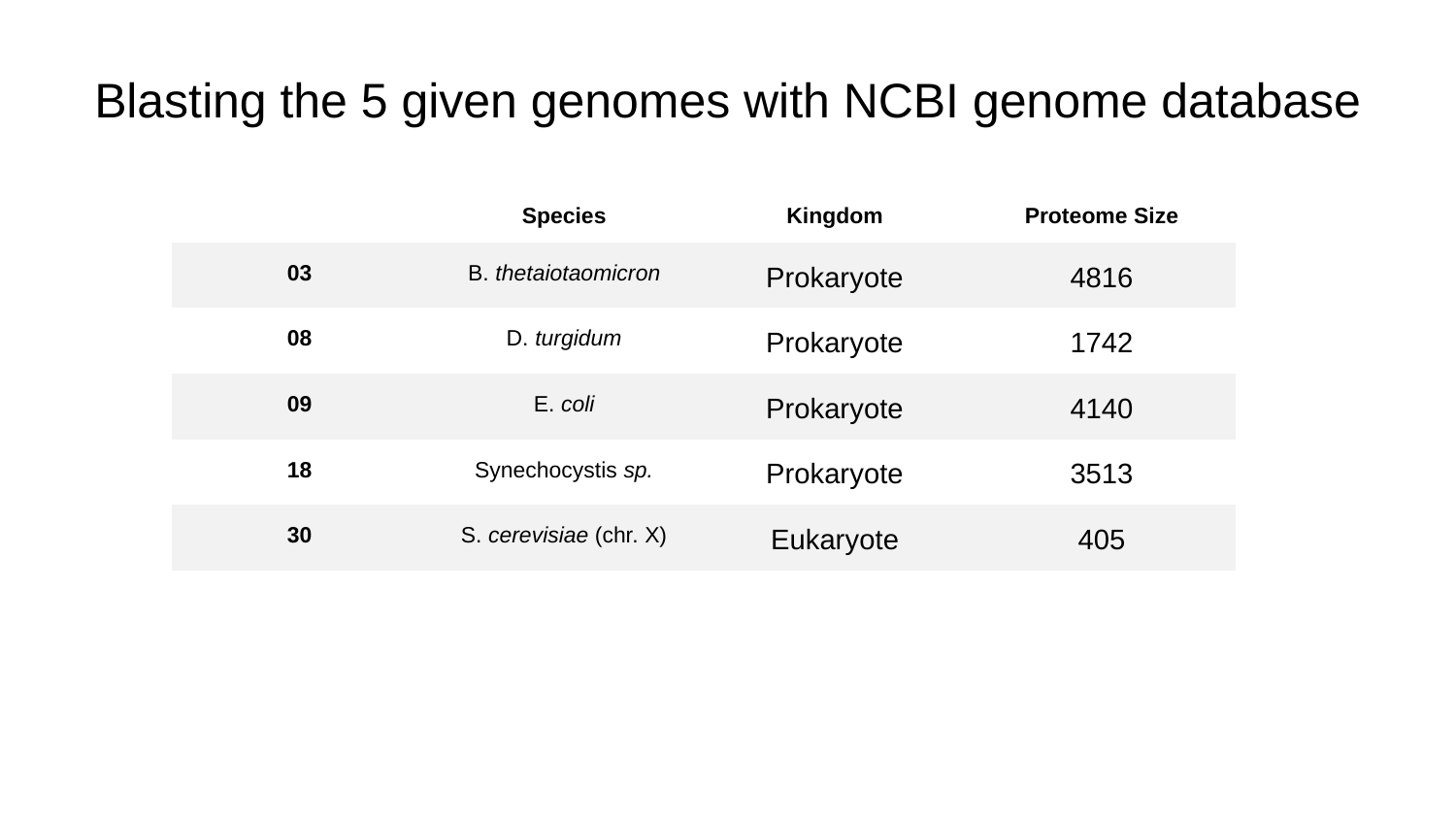

# Blasting the 5 given genomes with NCBI genome database
|  | Species | Kingdom | Proteome Size |
| --- | --- | --- | --- |
| 03 | B. thetaiotaomicron | Prokaryote | 4816 |
| 08 | D. turgidum | Prokaryote | 1742 |
| 09 | E. coli | Prokaryote | 4140 |
| 18 | Synechocystis sp. | Prokaryote | 3513 |
| 30 | S. cerevisiae (chr. X) | Eukaryote | 405 |